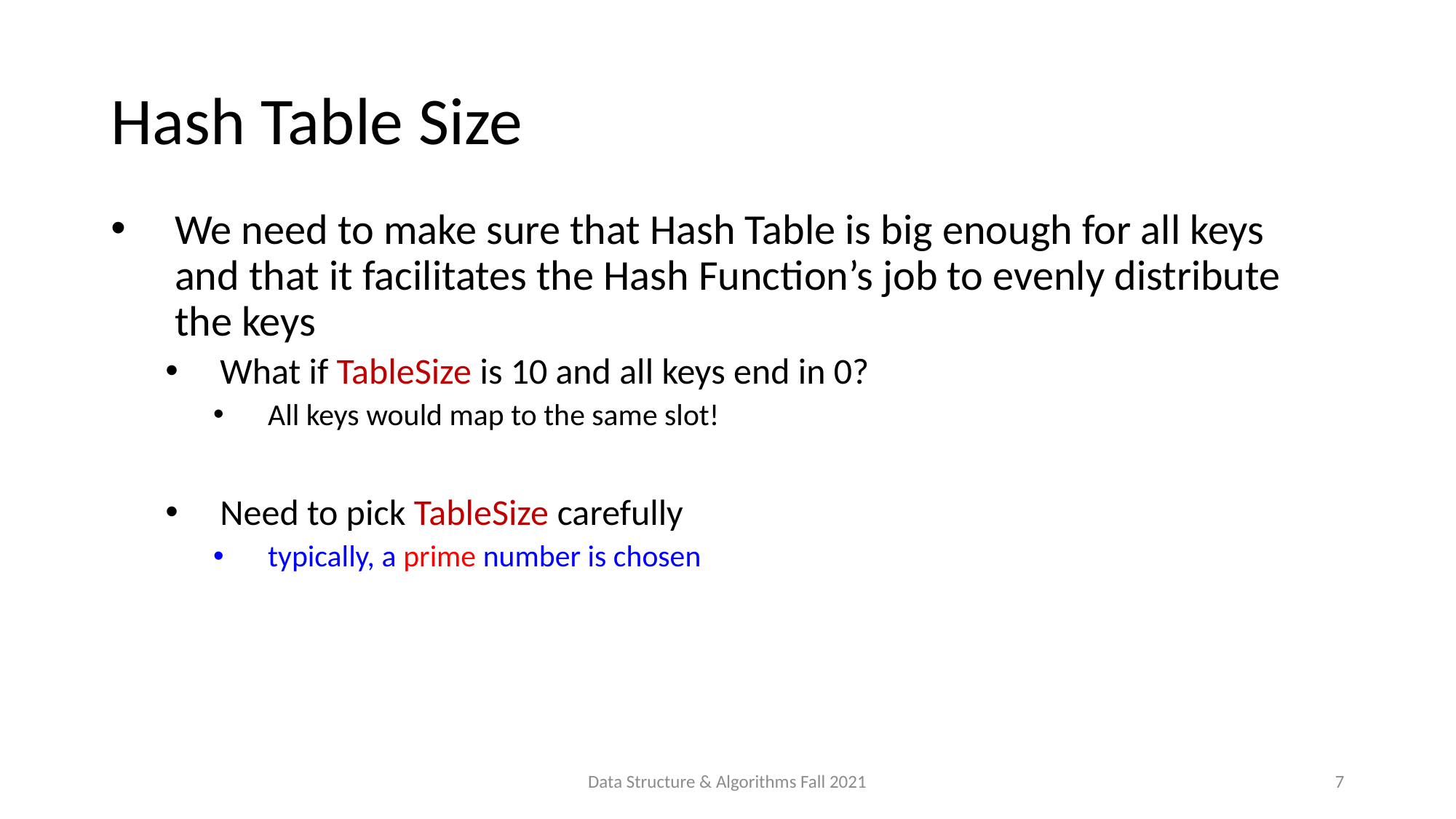

# Hash Table Size
We need to make sure that Hash Table is big enough for all keys and that it facilitates the Hash Function’s job to evenly distribute the keys
What if TableSize is 10 and all keys end in 0?
All keys would map to the same slot!

Need to pick TableSize carefully
typically, a prime number is chosen

Data Structure & Algorithms Fall 2021
7